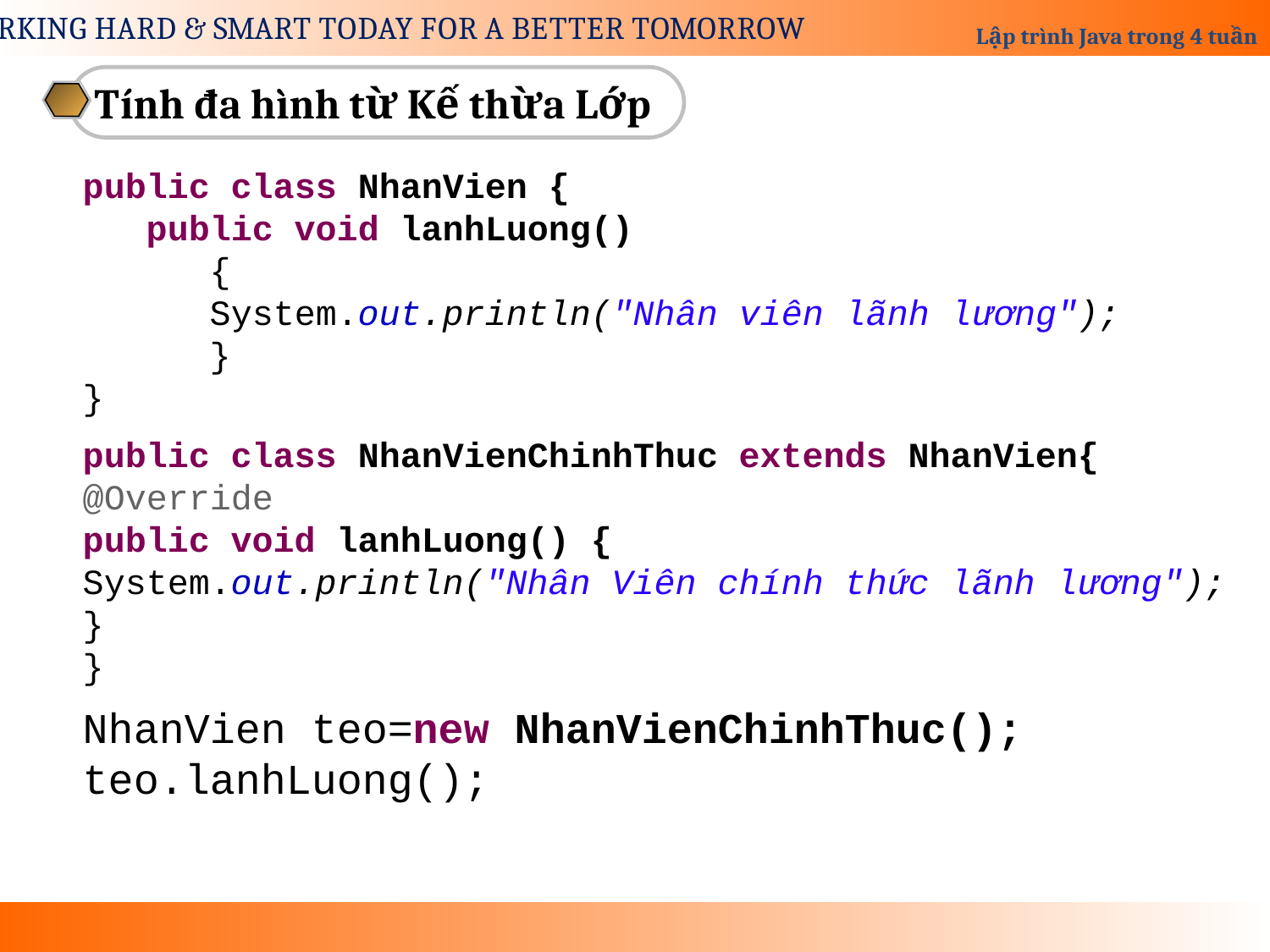

Tính đa hình từ Kế thừa Lớp

public class NhanVien {
public void lanhLuong()
{
System.out.println("Nhân viên lãnh lương");
}
}
public class NhanVienChinhThuc extends NhanVien{
@Override
public void lanhLuong() {
System.out.println("Nhân Viên chính thức lãnh lương");
}
}
NhanVien teo=new NhanVienChinhThuc();
teo.lanhLuong();